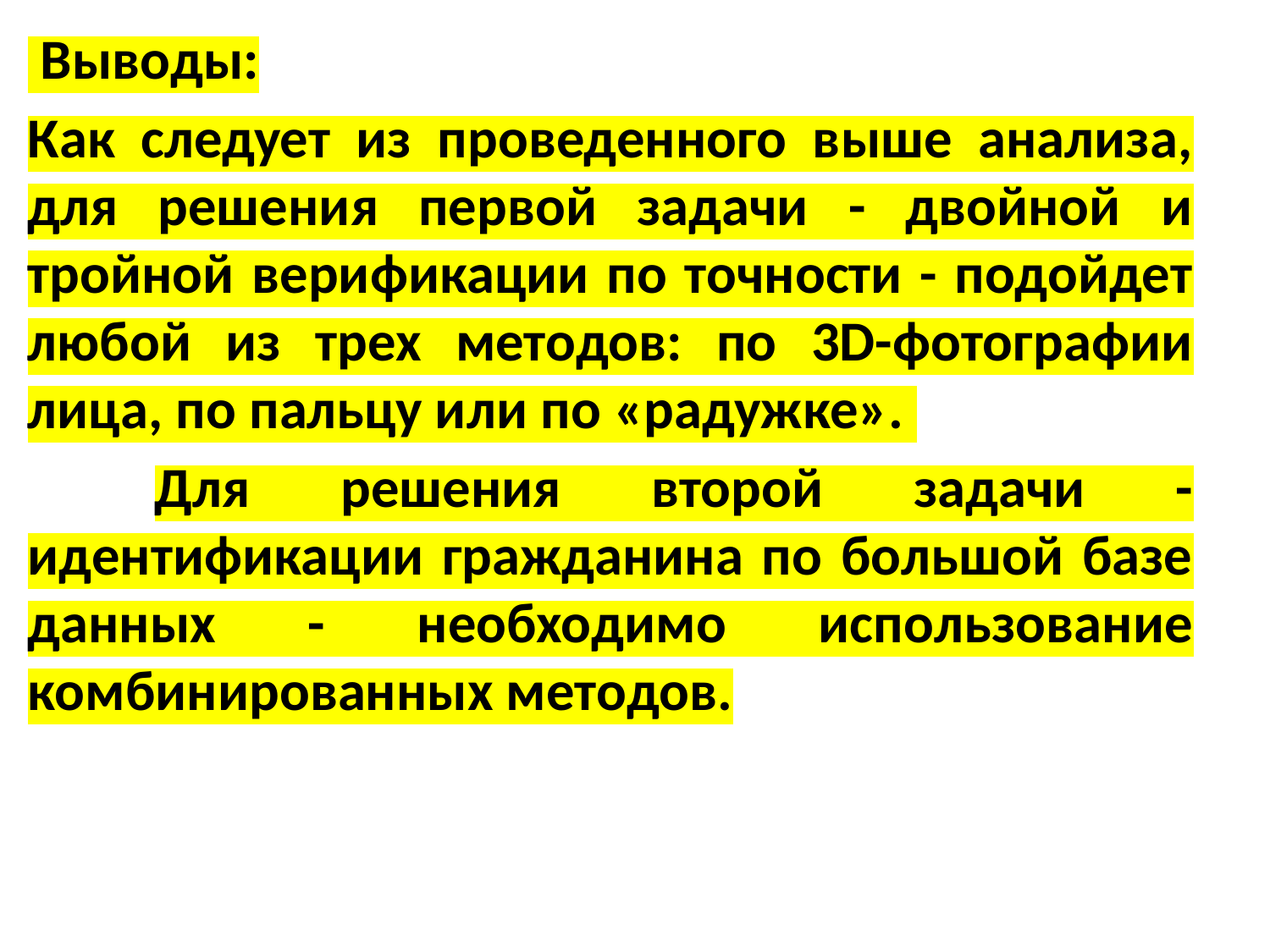

Выводы:
Как следует из проведенного выше анализа, для решения первой задачи - двойной и тройной верификации по точности - подойдет любой из трех методов: по 3D-фотографии лица, по пальцу или по «радужке».
	Для решения второй задачи - идентификации гражданина по большой базе данных - необходимо использование комбинированных методов.